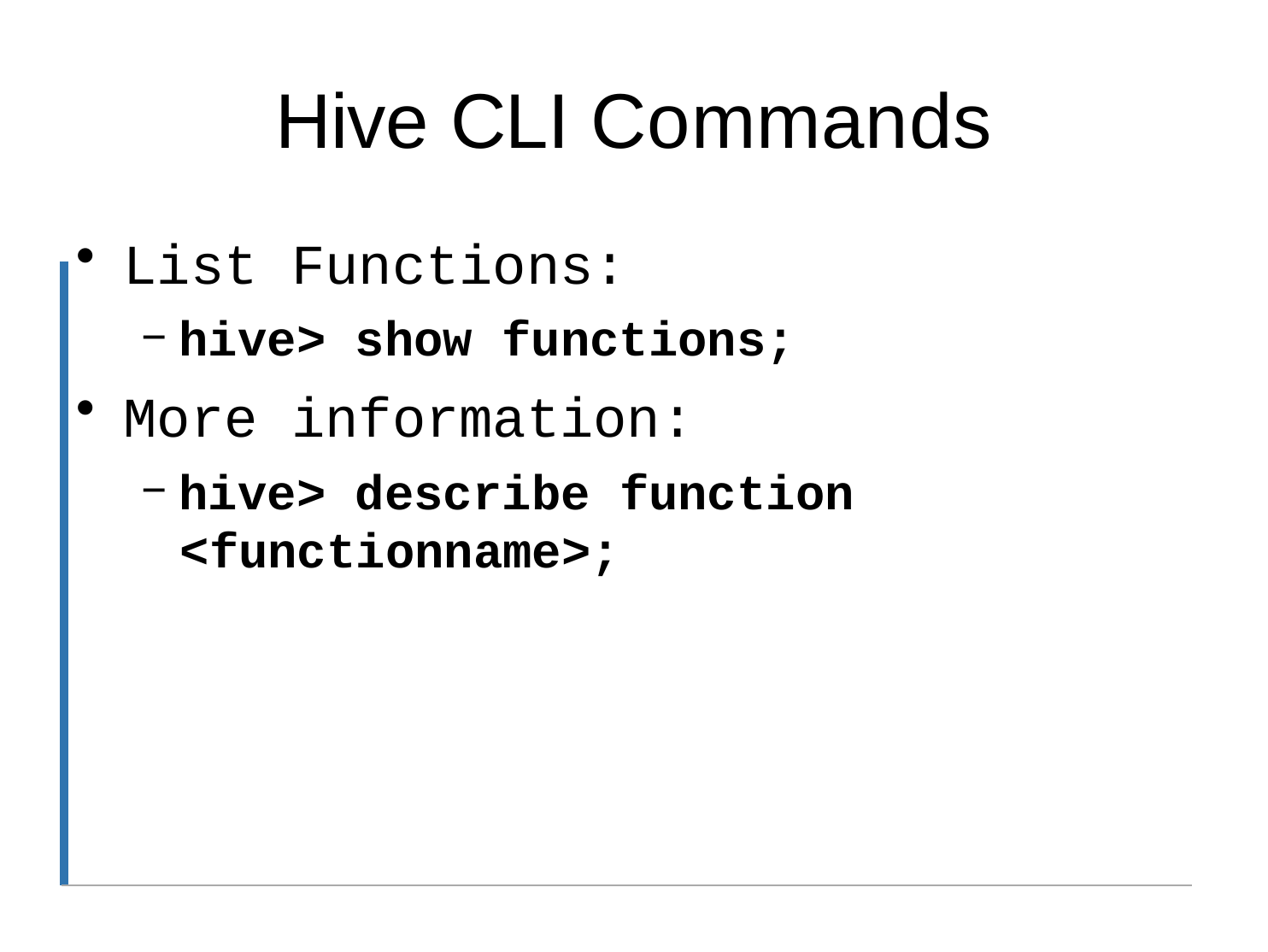

# Hive CLI Commands
List Functions:
hive> show functions;
More information:
hive> describe function
<functionname>;